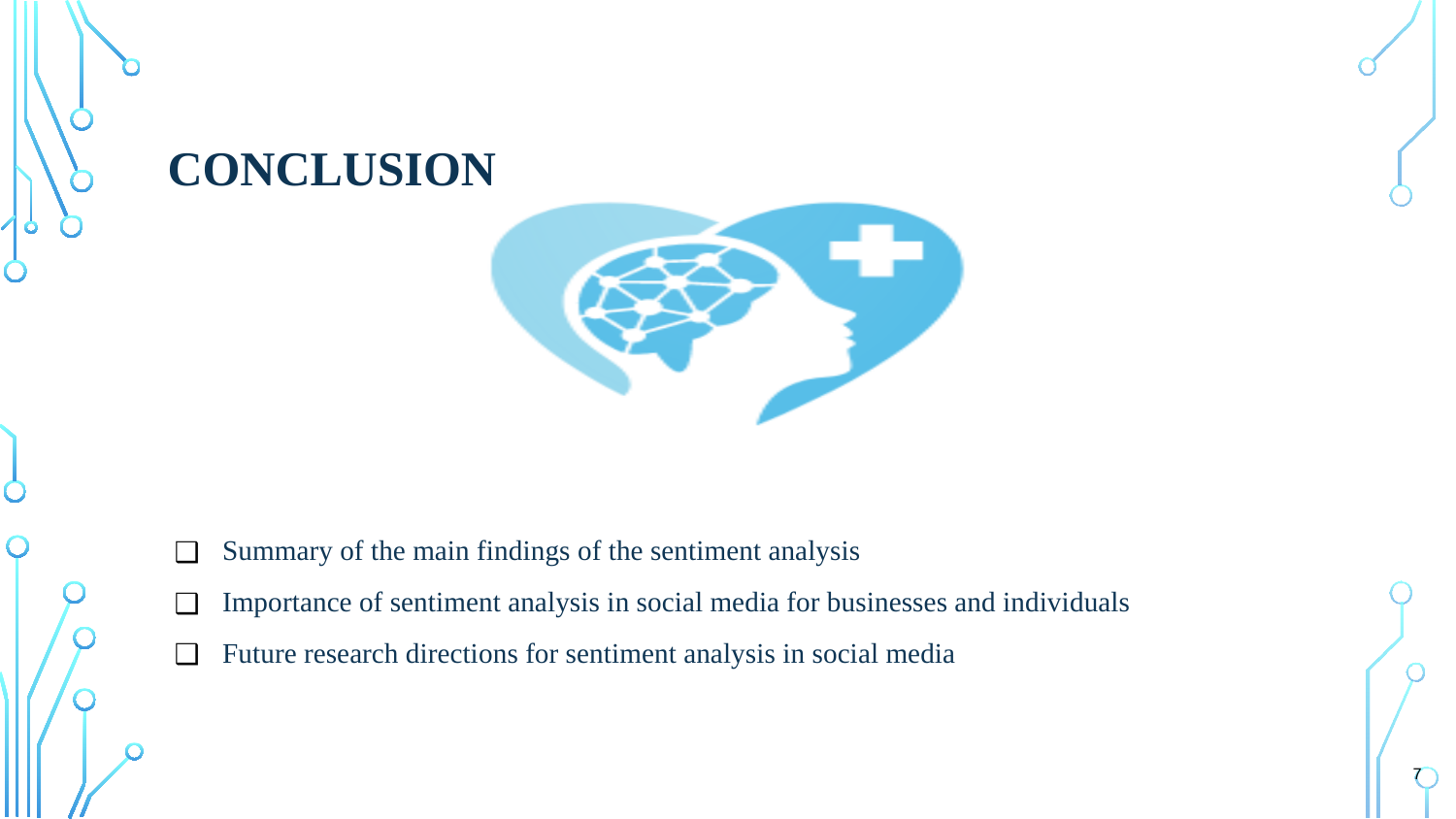

# CONCLUSION
Summary of the main findings of the sentiment analysis
Importance of sentiment analysis in social media for businesses and individuals
Future research directions for sentiment analysis in social media
7